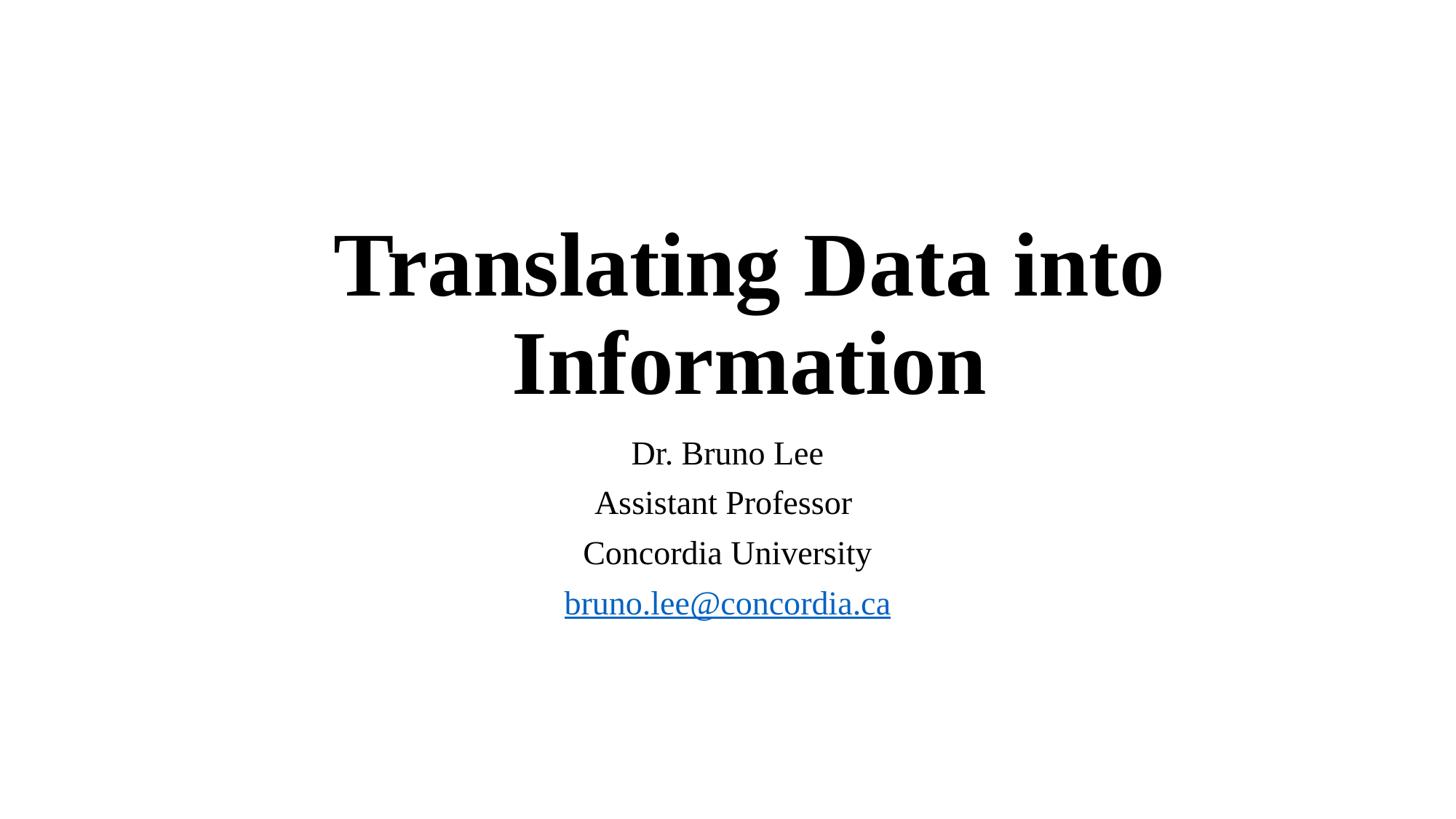

# Translating Data into Information
Dr. Bruno Lee
Assistant Professor
Concordia University
bruno.lee@concordia.ca